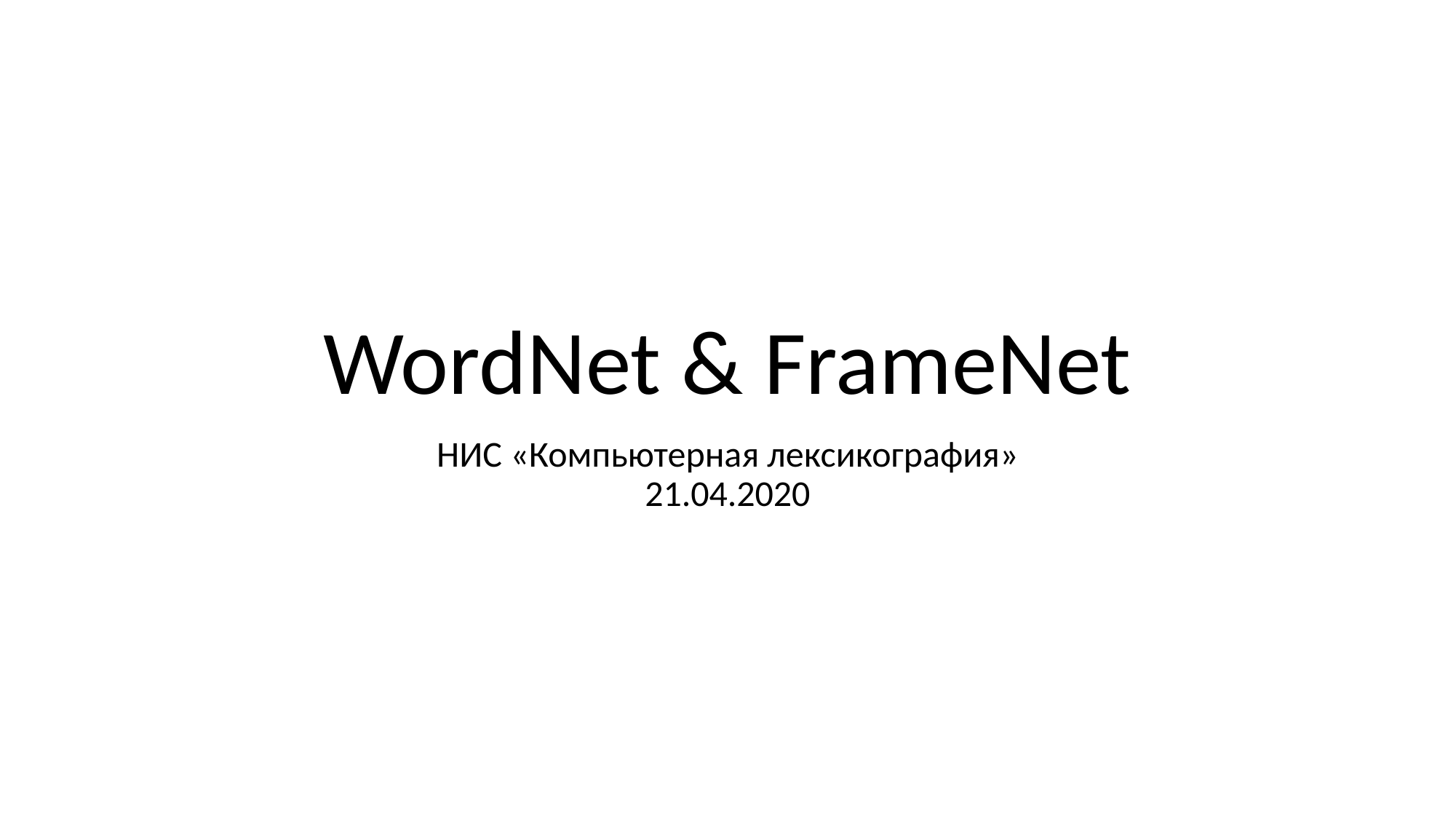

# WordNet & FrameNet
НИС «Компьютерная лексикография»
21.04.2020